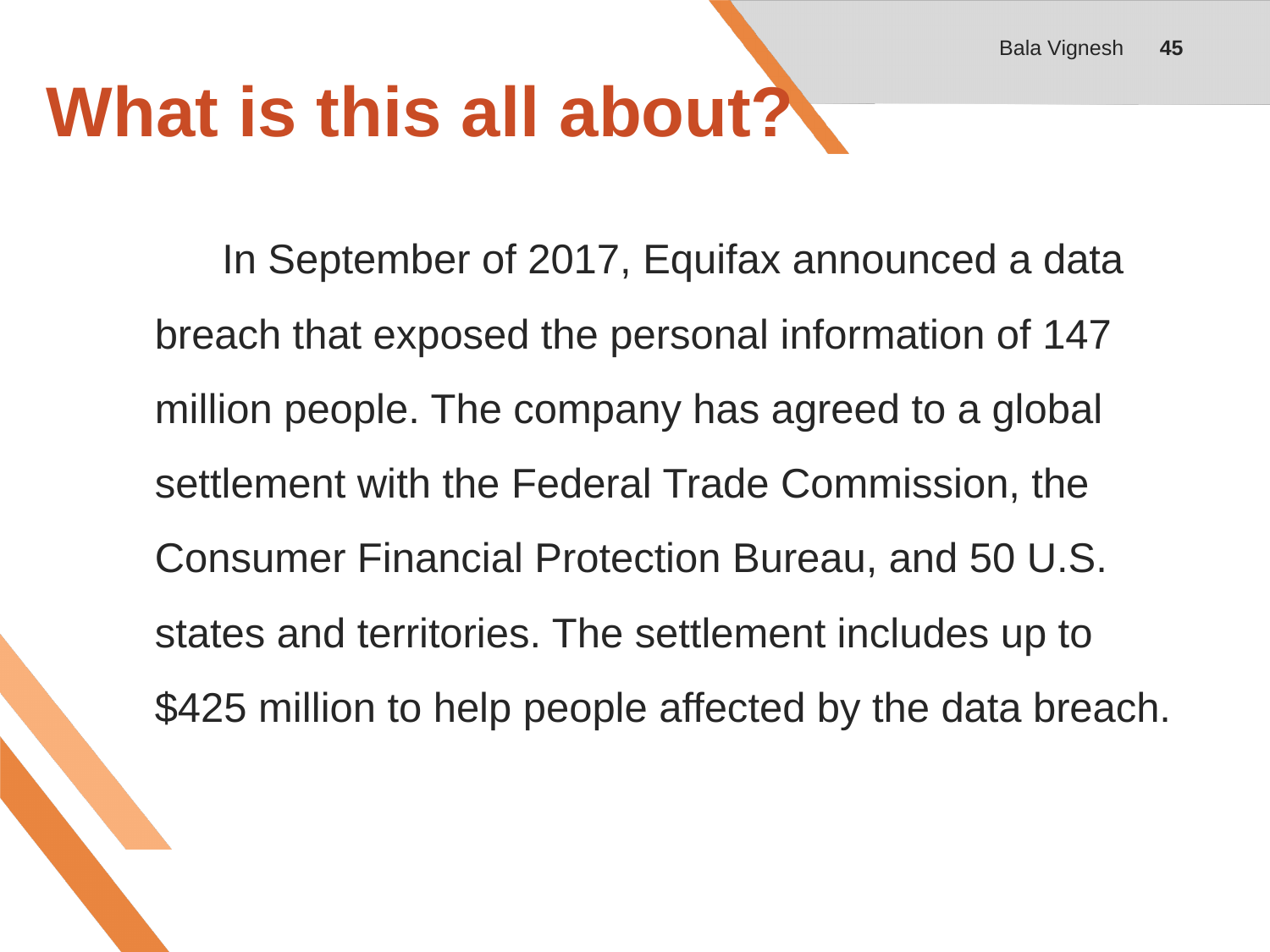

Bala Vignesh
45
# What is this all about?

In September of 2017, Equifax announced a data breach that exposed the personal information of 147 million people. The company has agreed to a global settlement with the Federal Trade Commission, the Consumer Financial Protection Bureau, and 50 U.S. states and territories. The settlement includes up to $425 million to help people affected by the data breach.